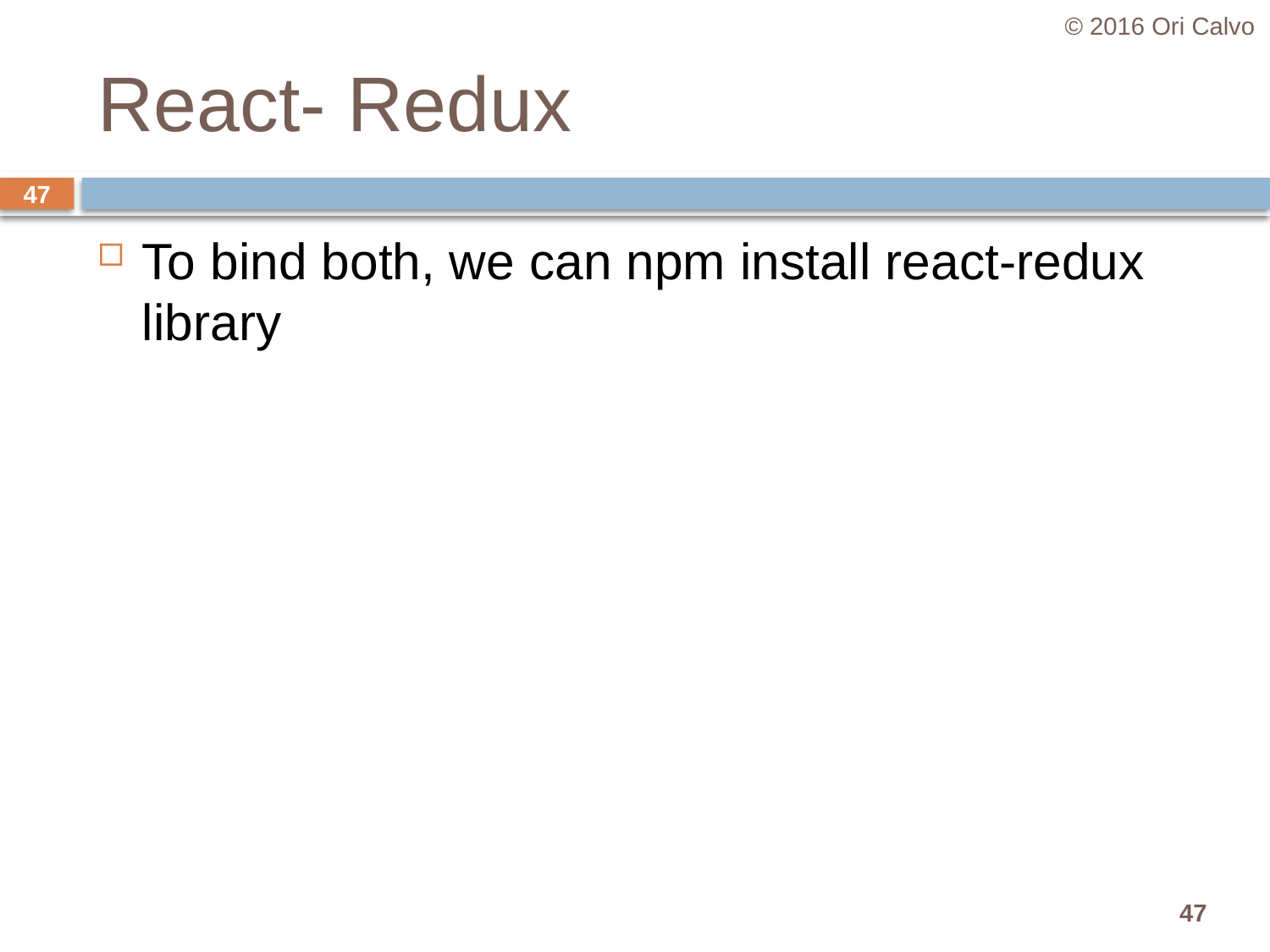

© 2016 Ori Calvo
# React- Redux
47

To bind both, we can npm install react-redux library